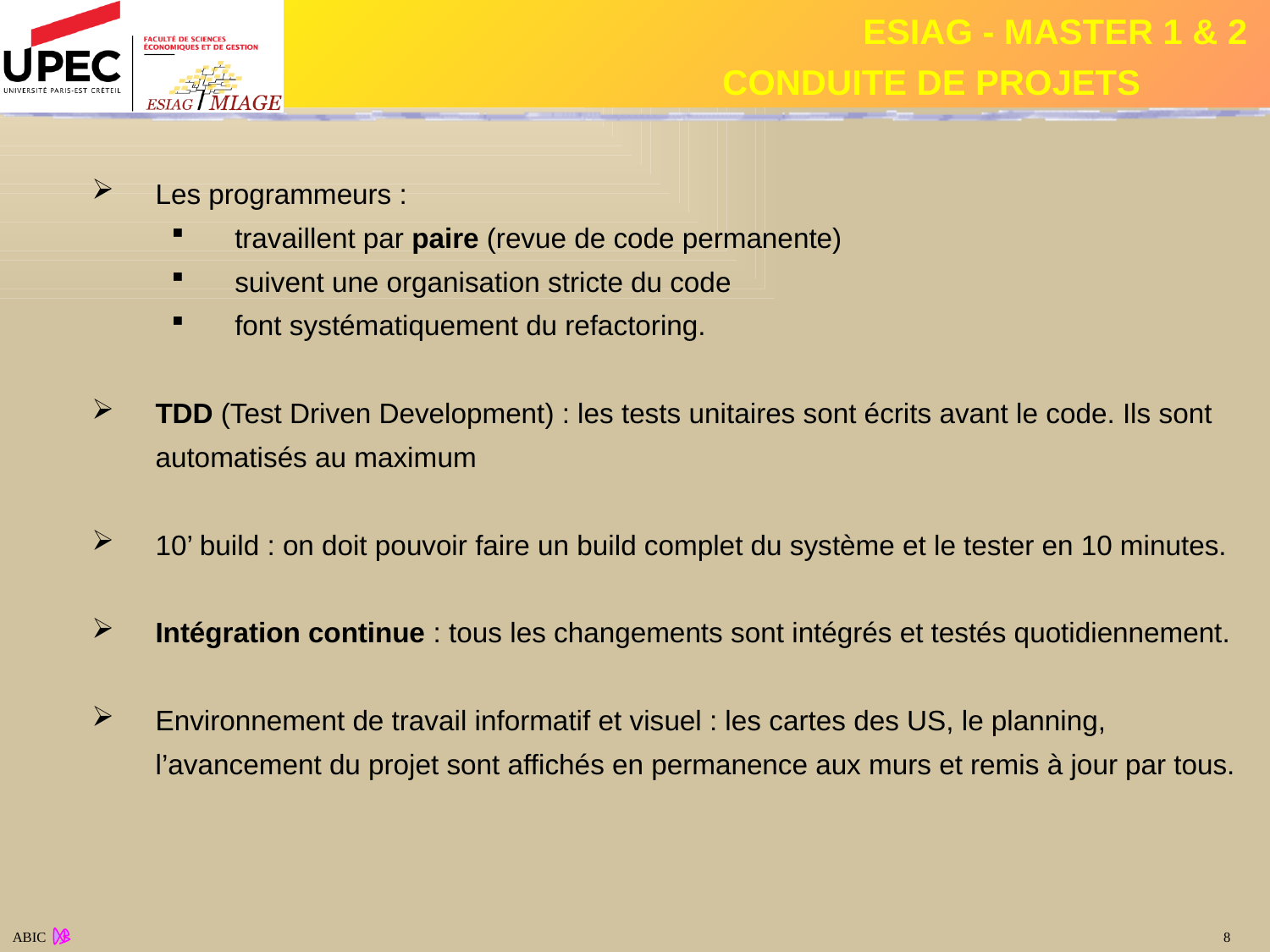

Les programmeurs :
travaillent par paire (revue de code permanente)
suivent une organisation stricte du code
font systématiquement du refactoring.

TDD (Test Driven Development) : les tests unitaires sont écrits avant le code. Ils sont automatisés au maximum

10’ build : on doit pouvoir faire un build complet du système et le tester en 10 minutes.

Intégration continue : tous les changements sont intégrés et testés quotidiennement.

Environnement de travail informatif et visuel : les cartes des US, le planning, l’avancement du projet sont affichés en permanence aux murs et remis à jour par tous.